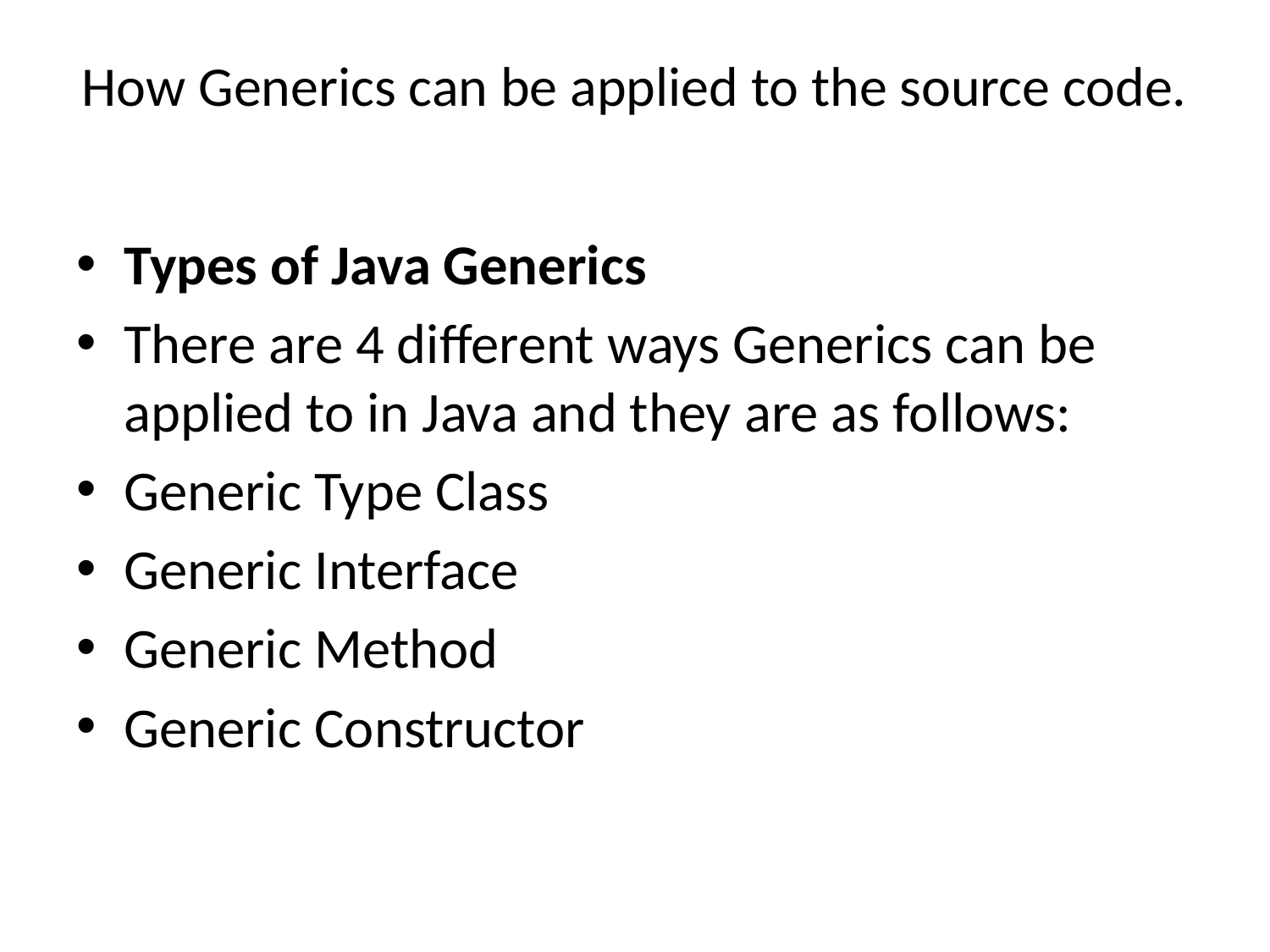

# How Generics can be applied to the source code.
Types of Java Generics
There are 4 different ways Generics can be applied to in Java and they are as follows:
Generic Type Class
Generic Interface
Generic Method
Generic Constructor